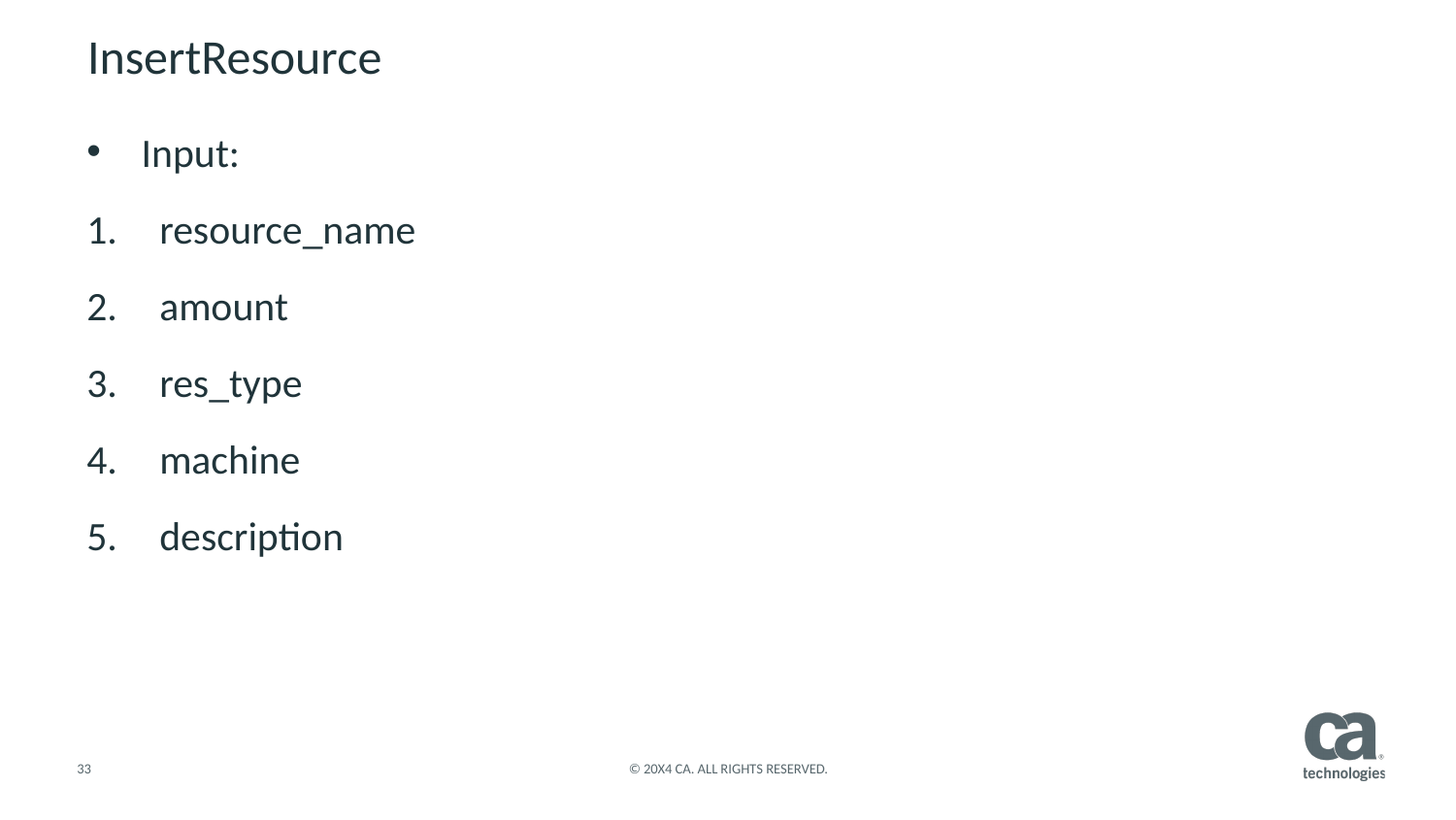

# InsertResource
Input:
resource_name
amount
res_type
machine
description